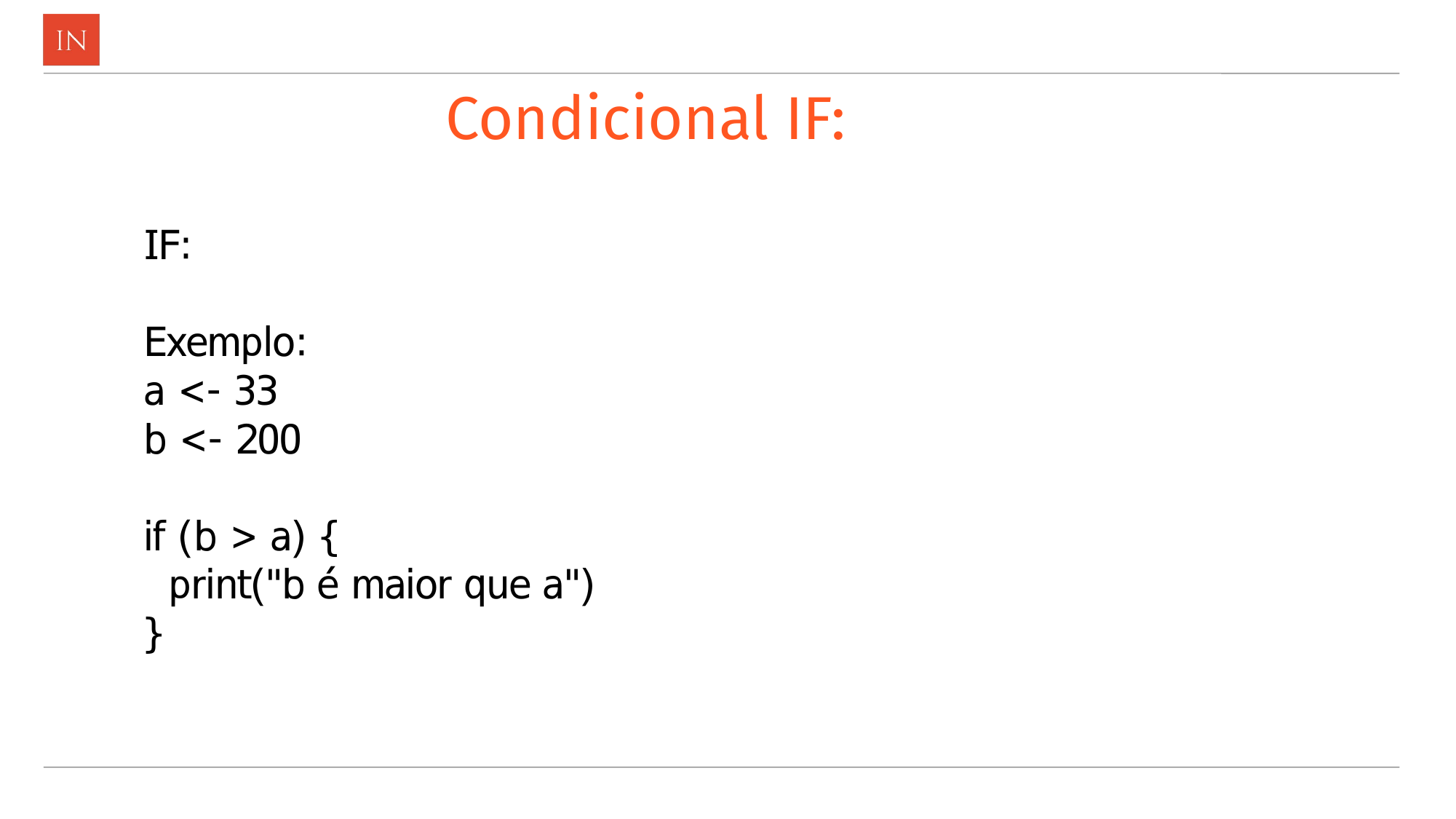

# Condicional IF:
IF:

Exemplo:
a <- 33
b <- 200
if (b > a) {
  print("b é maior que a")
}